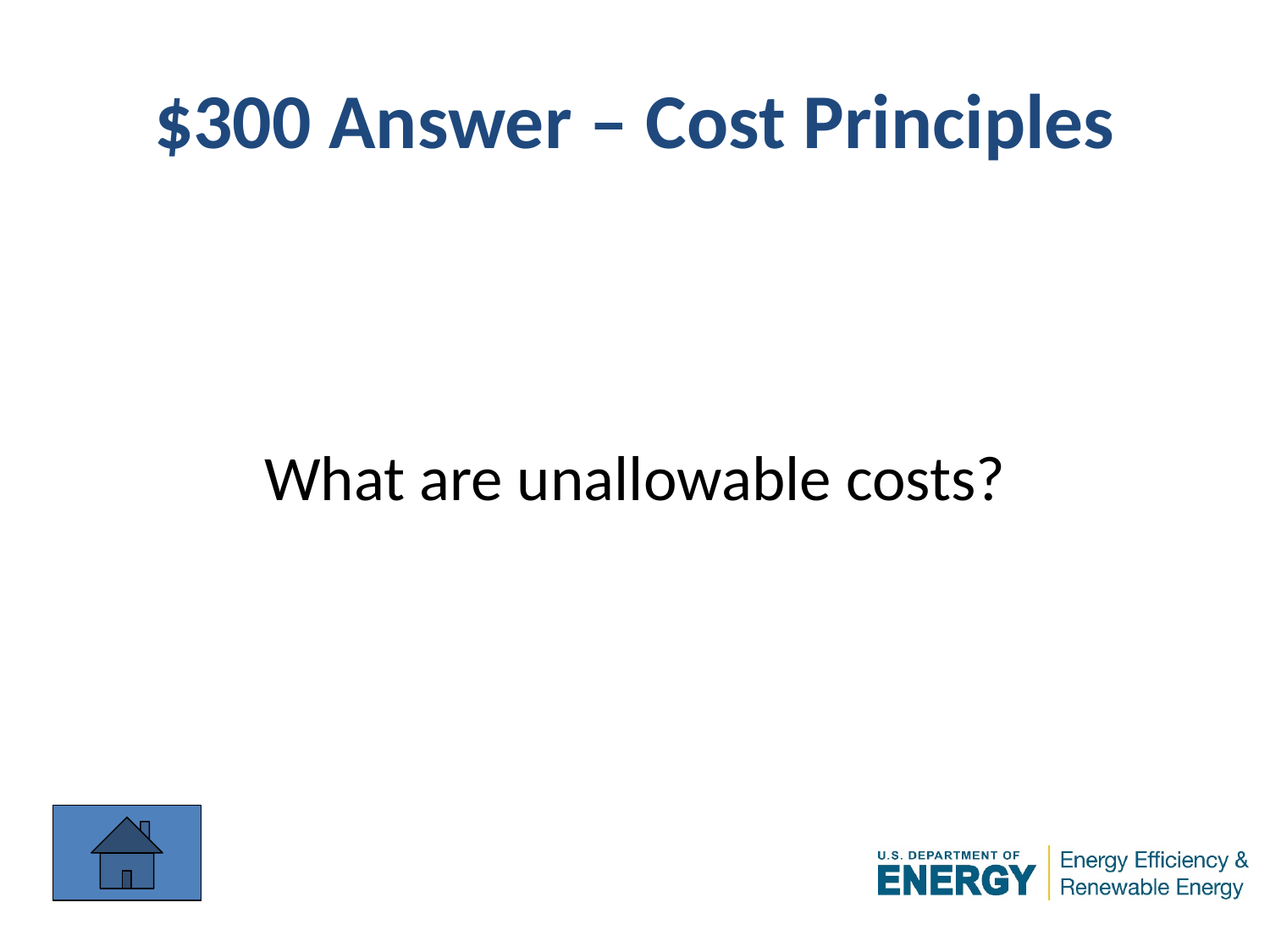

# $300 Answer – Cost Principles
What are unallowable costs?